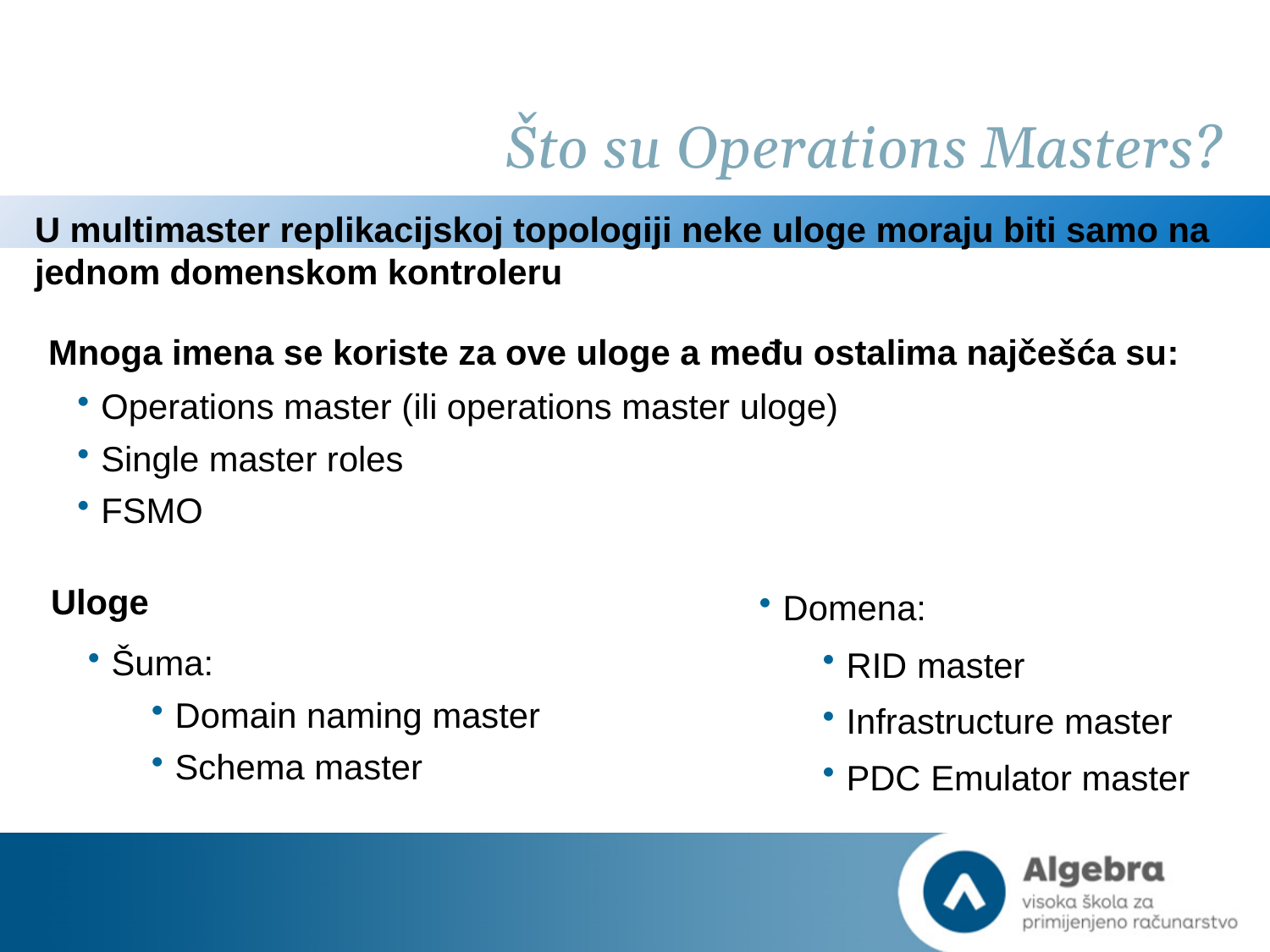

# Što su Operations Masters?
U multimaster replikacijskoj topologiji neke uloge moraju biti samo na jednom domenskom kontroleru
Mnoga imena se koriste za ove uloge a među ostalima najčešća su:
Operations master (ili operations master uloge)
Single master roles
FSMO
Uloge
Domena:
RID master
Infrastructure master
PDC Emulator master
Šuma:
Domain naming master
Schema master